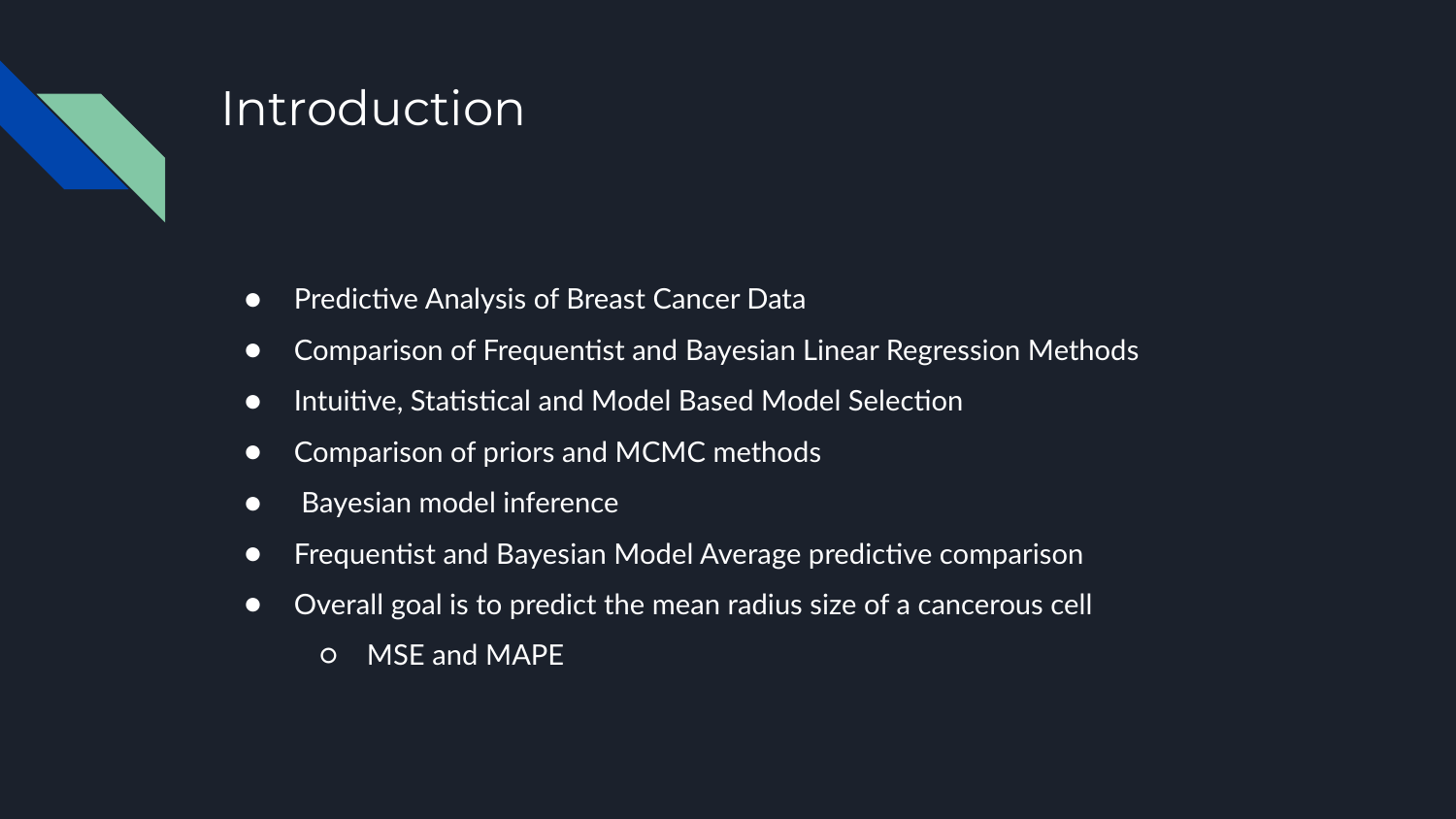

# Introduction
Predictive Analysis of Breast Cancer Data
Comparison of Frequentist and Bayesian Linear Regression Methods
Intuitive, Statistical and Model Based Model Selection
Comparison of priors and MCMC methods
 Bayesian model inference
Frequentist and Bayesian Model Average predictive comparison
Overall goal is to predict the mean radius size of a cancerous cell
MSE and MAPE